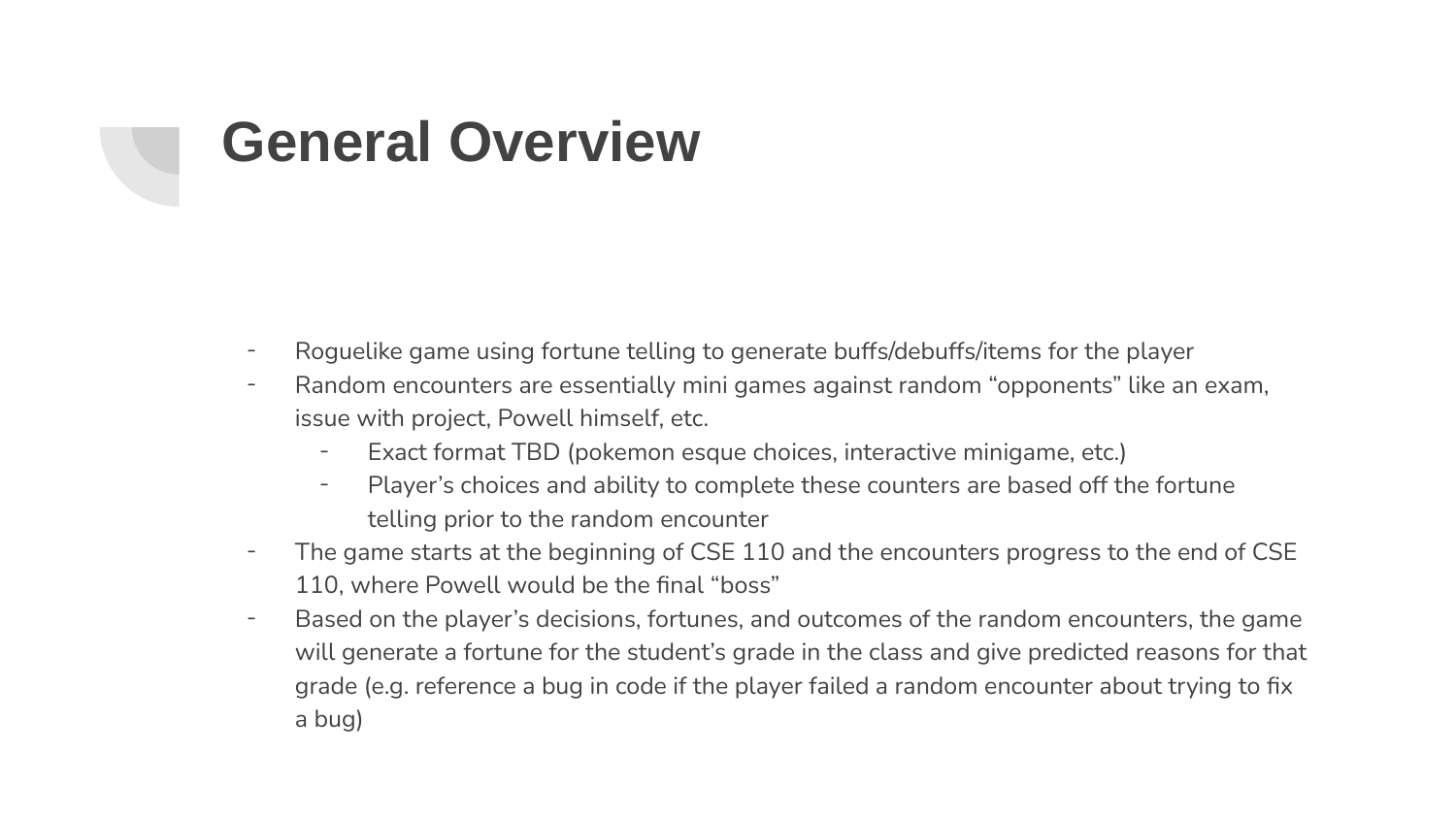

# General Overview
Roguelike game using fortune telling to generate buffs/debuffs/items for the player
Random encounters are essentially mini games against random “opponents” like an exam, issue with project, Powell himself, etc.
Exact format TBD (pokemon esque choices, interactive minigame, etc.)
Player’s choices and ability to complete these counters are based off the fortune telling prior to the random encounter
The game starts at the beginning of CSE 110 and the encounters progress to the end of CSE 110, where Powell would be the final “boss”
Based on the player’s decisions, fortunes, and outcomes of the random encounters, the game will generate a fortune for the student’s grade in the class and give predicted reasons for that grade (e.g. reference a bug in code if the player failed a random encounter about trying to fix a bug)